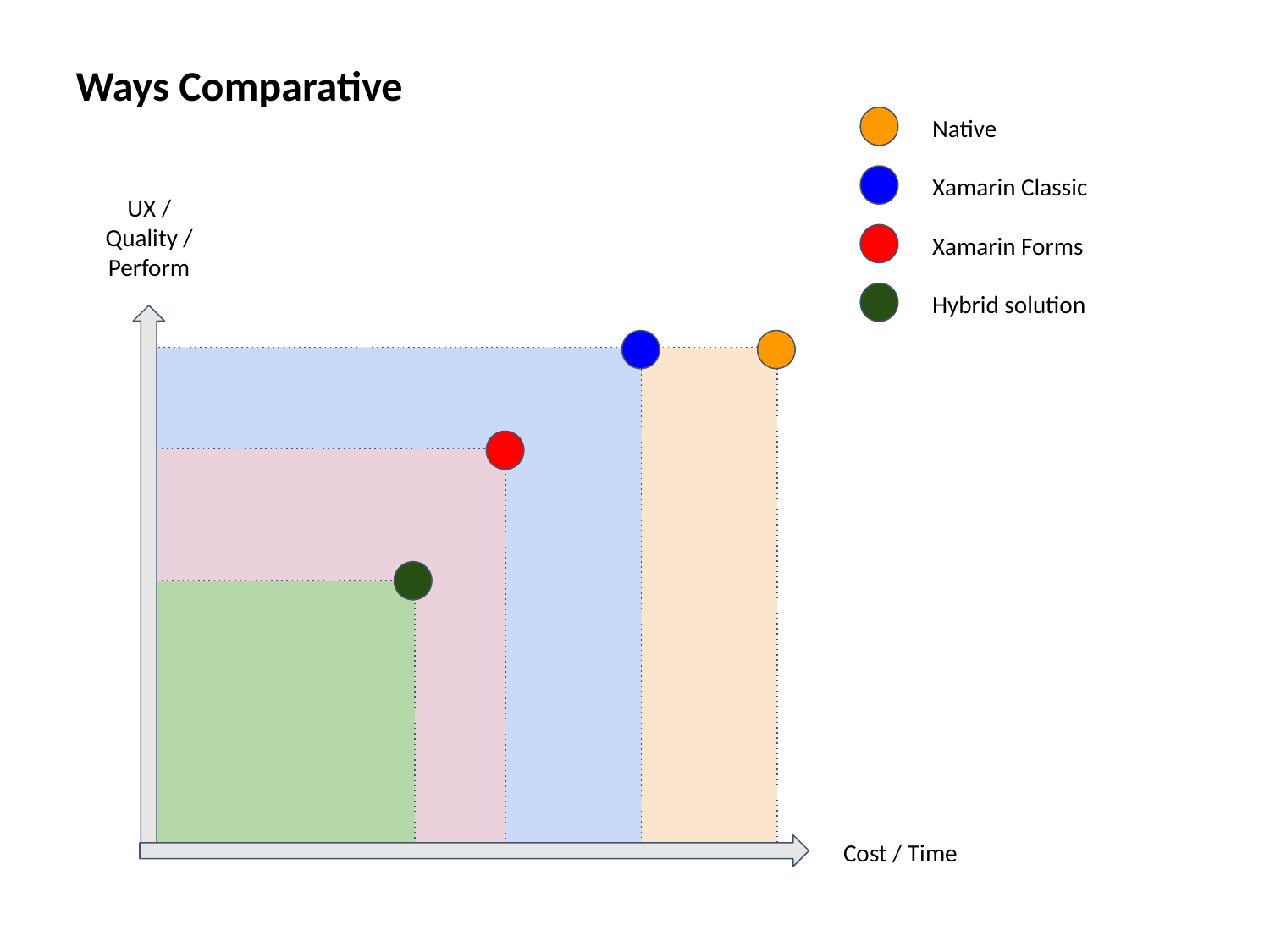

Ways Comparative
Native

Xamarin Classic

UX / Quality / Perform
Xamarin Forms

Hybrid solution

Cost / Time